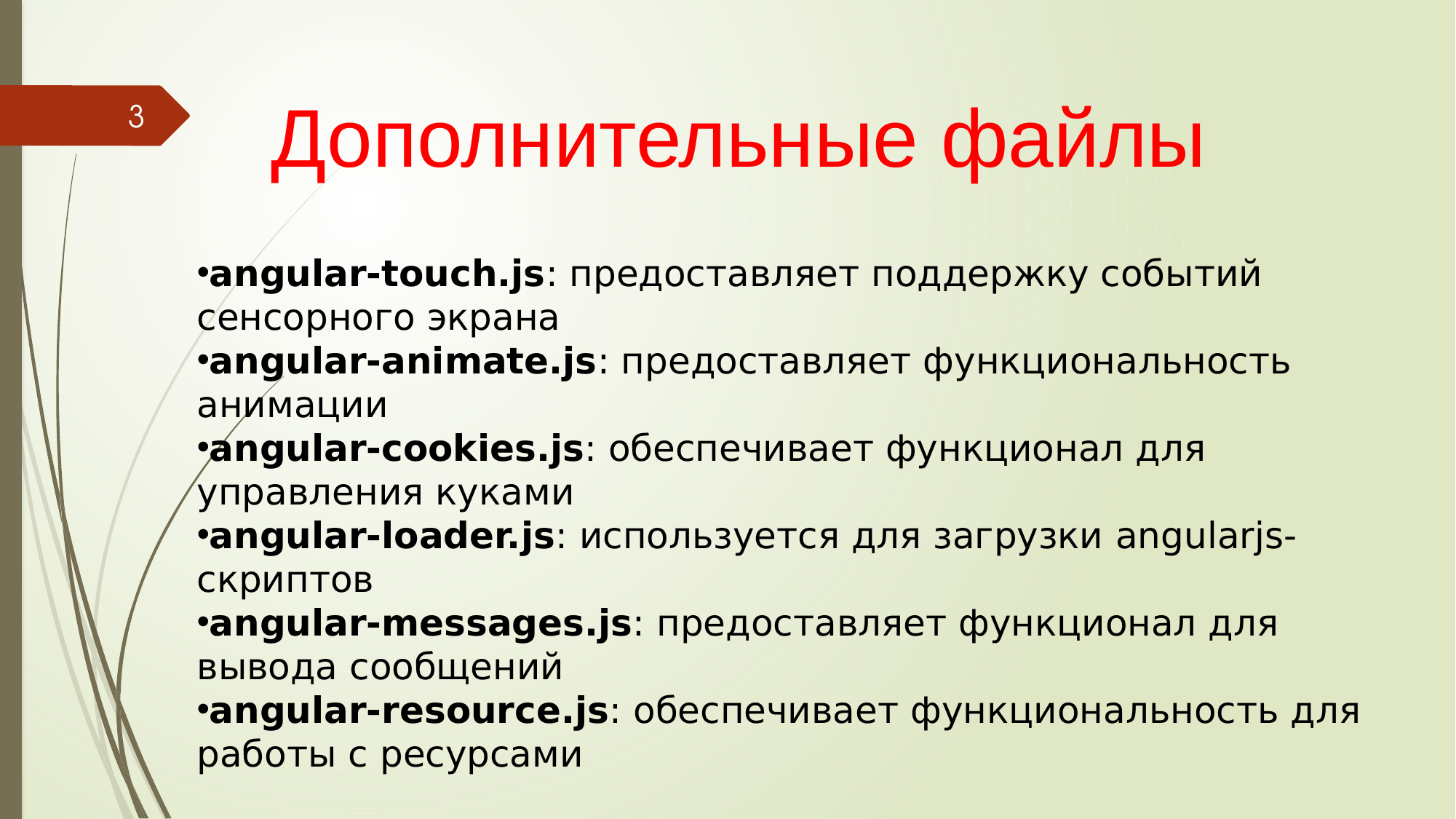

Дополнительные файлы
3
angular-touch.js: предоставляет поддержку событий сенсорного экрана
angular-animate.js: предоставляет функциональность анимации
angular-cookies.js: обеспечивает функционал для управления куками
angular-loader.js: используется для загрузки angularjs-скриптов
angular-messages.js: предоставляет функционал для вывода сообщений
angular-resource.js: обеспечивает функциональность для работы с ресурсами